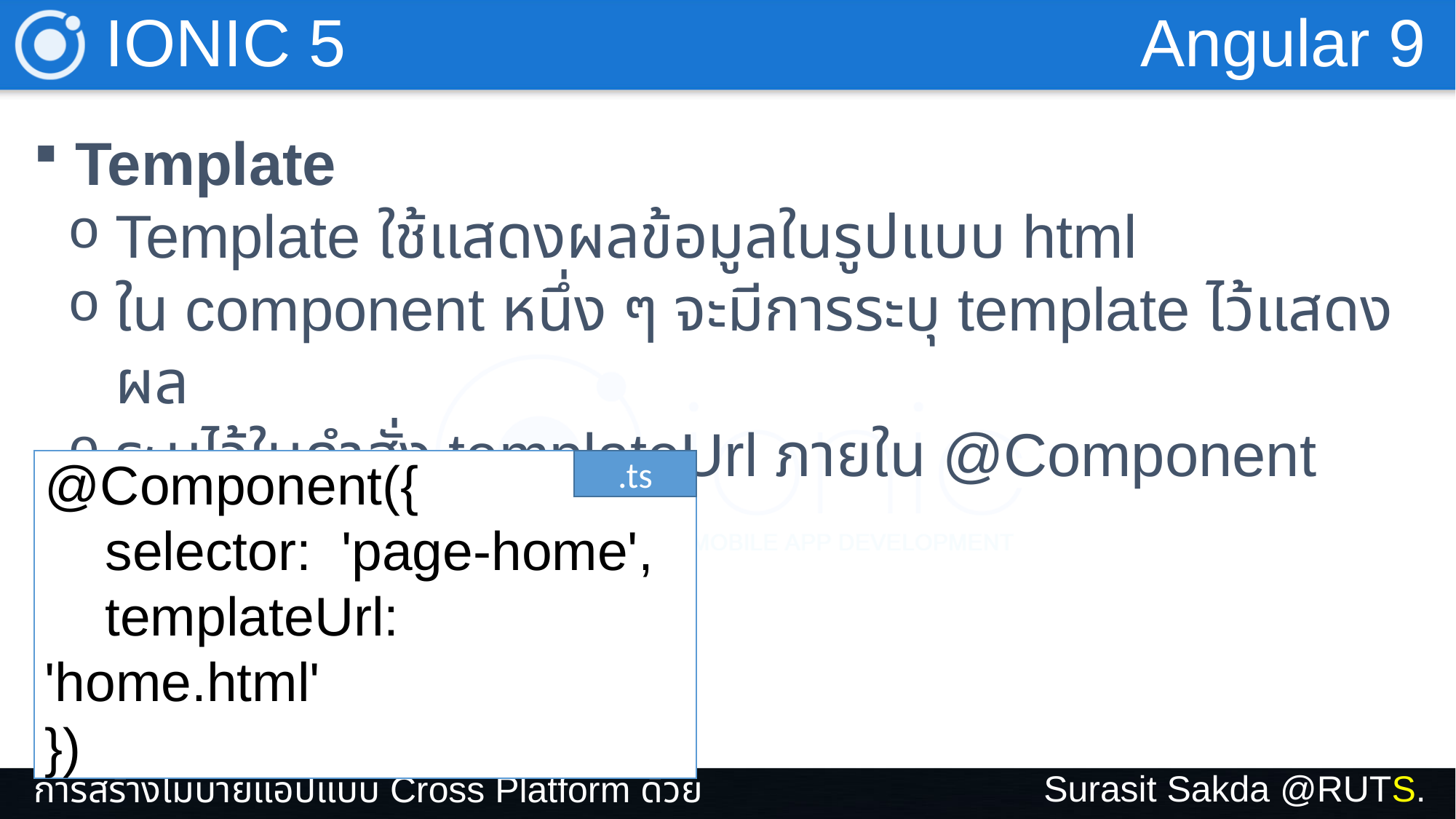

IONIC 5
Angular 9
Template
Template ใช้แสดงผลข้อมูลในรูปแบบ html
ใน component หนึ่ง ๆ จะมีการระบุ template ไว้แสดงผล
ระบุไว้ในคำสั่ง templateUrl ภายใน @Component
@Component({
    selector:  'page-home',
    templateUrl:  'home.html'
})
.ts
Surasit Sakda @RUTS.
การสร้างโมบายแอปแบบ Cross Platform ด้วย IONIC 5